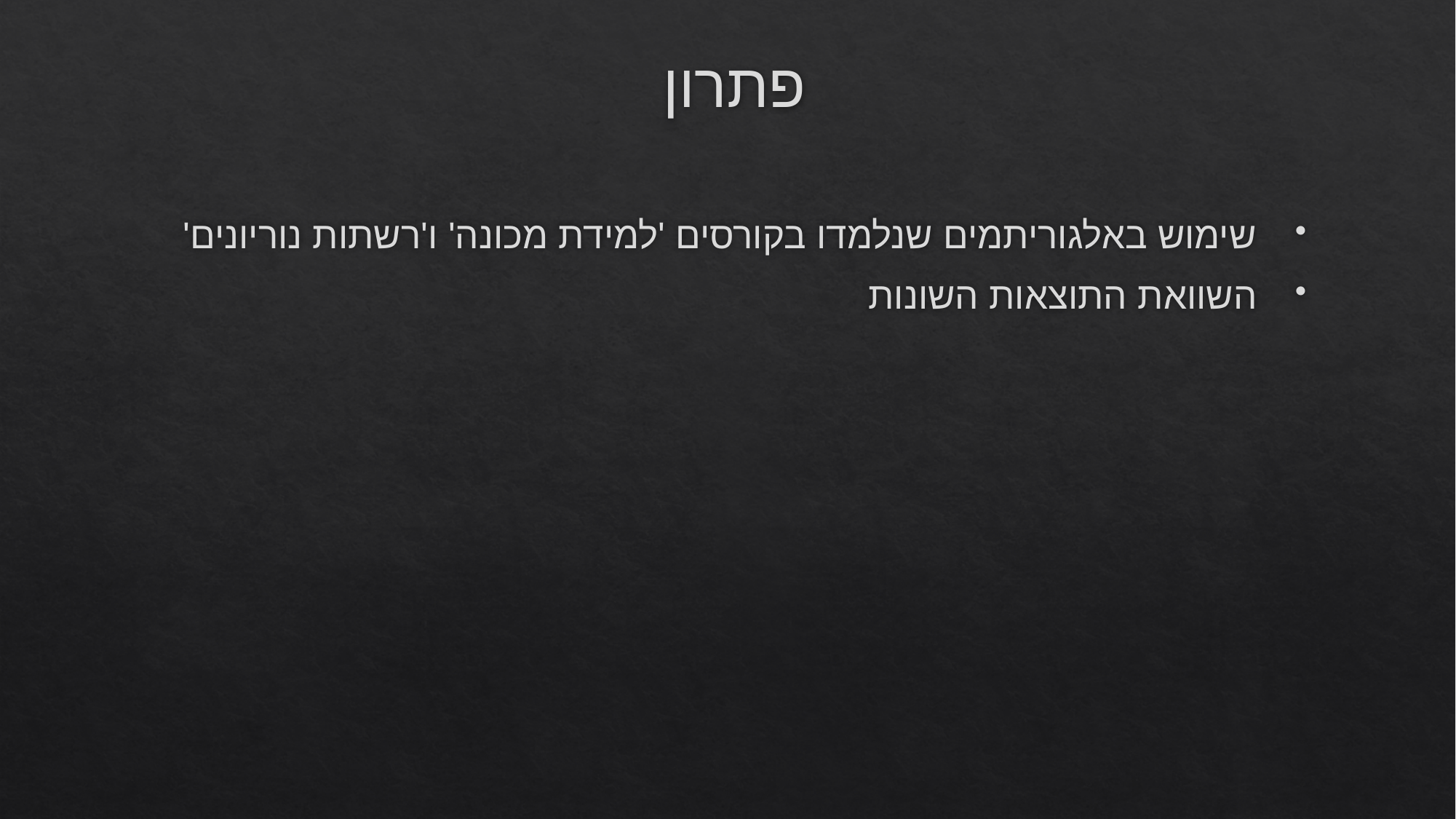

# פתרון
שימוש באלגוריתמים שנלמדו בקורסים 'למידת מכונה' ו'רשתות נוריונים'
השוואת התוצאות השונות